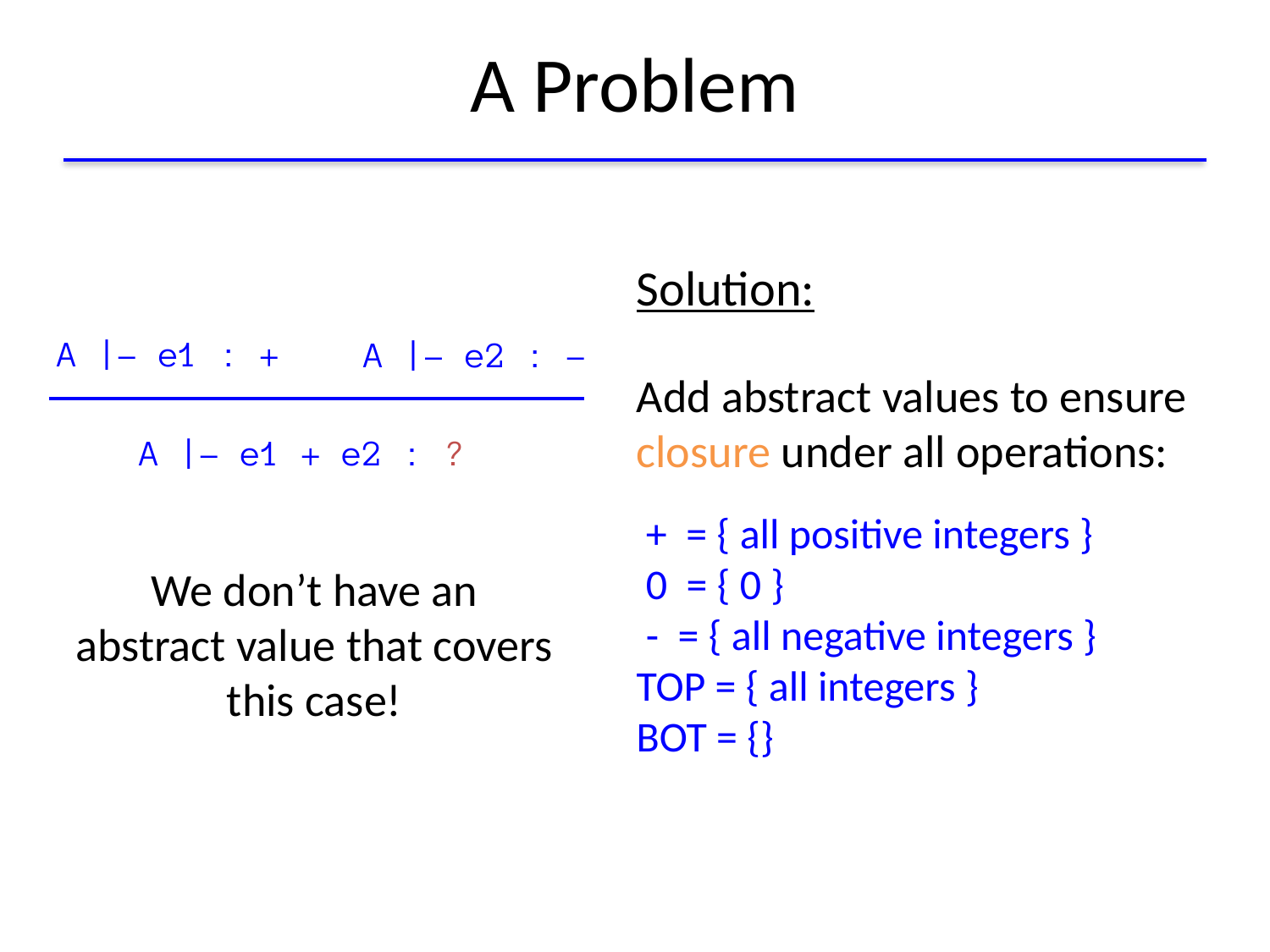

# A Problem
Solution:

Add abstract values to ensure closure under all operations:

 +  = { all positive integers }
 0  = { 0 }
 -  = { all negative integers }
TOP = { all integers }
BOT = {}
A |- e1 : +
A |- e2 : -
A |- e1 + e2 : ?
We don’t have an abstract value that covers this case!